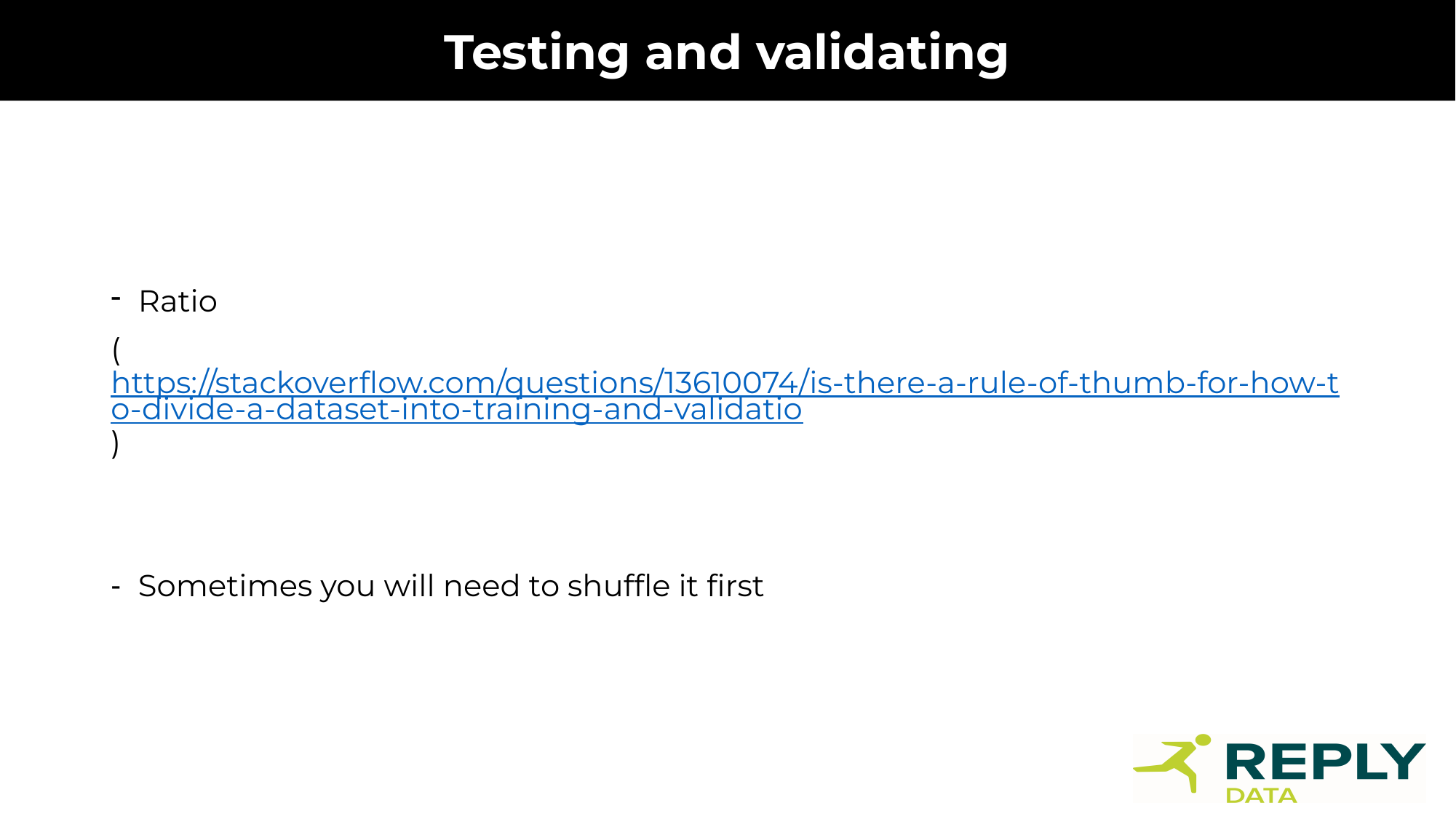

# Testing and validating

Ratio
(https://stackoverflow.com/questions/13610074/is-there-a-rule-of-thumb-for-how-to-divide-a-dataset-into-training-and-validatio)

Sometimes you will need to shuffle it first